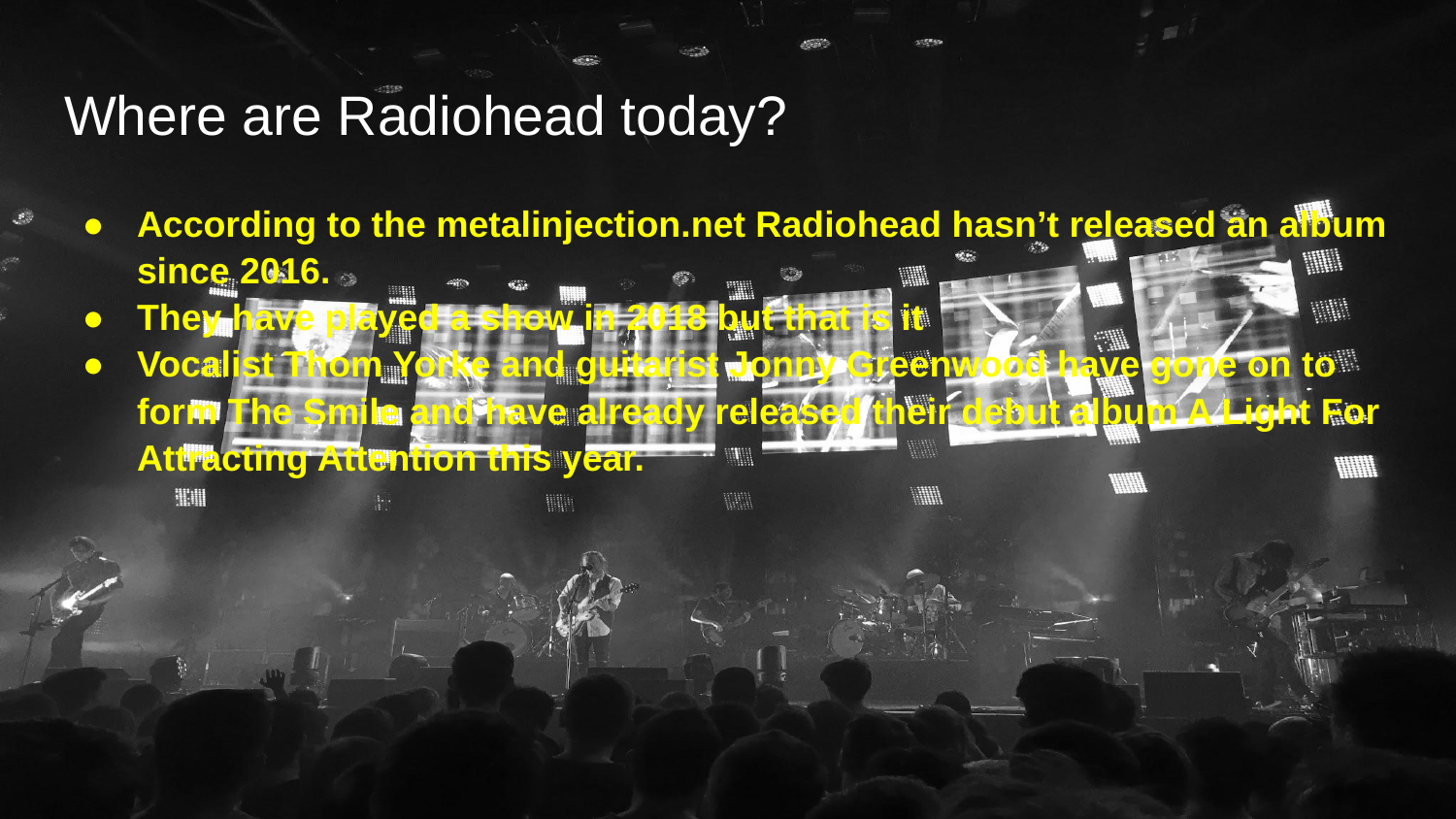

# Where are Radiohead today?
According to the metalinjection.net Radiohead hasn’t released an album since 2016.
They have played a show in 2018 but that is it
Vocalist Thom Yorke and guitarist Jonny Greenwood have gone on to form The Smile and have already released their debut album A Light For Attracting Attention this year.